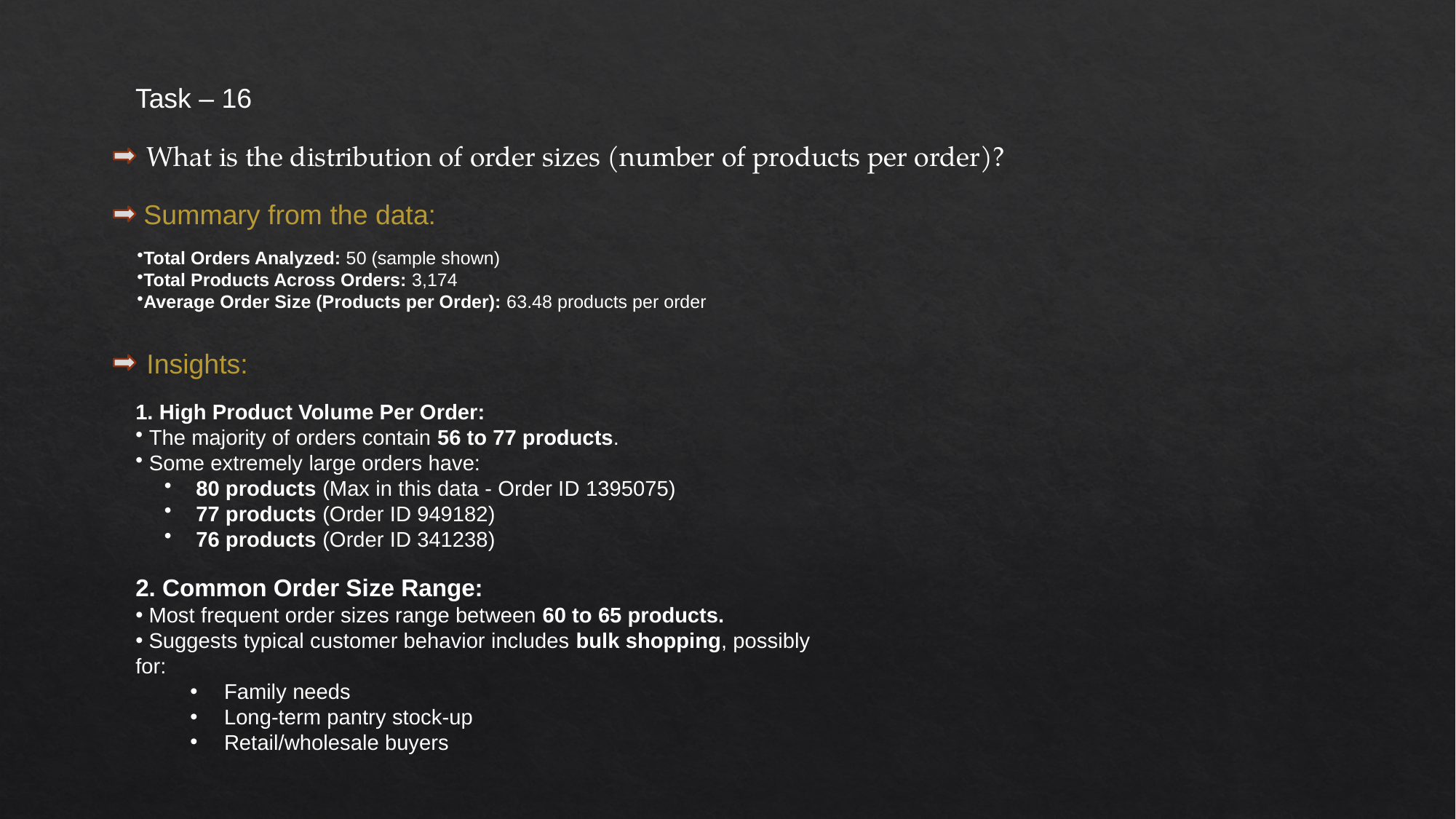

Task – 16
What is the distribution of order sizes (number of products per order)?

Summary from the data:

Total Orders Analyzed: 50 (sample shown)
Total Products Across Orders: 3,174
Average Order Size (Products per Order):​ 63.48 products per order
Insights:

1. High Product Volume Per Order:
 The majority of orders contain 56 to 77 products.
 Some extremely large orders have:
 80 products (Max in this data - Order ID 1395075)
 77 products (Order ID 949182)
 76 products (Order ID 341238)
2. Common Order Size Range:
 Most frequent order sizes range between 60 to 65 products.
 Suggests typical customer behavior includes bulk shopping, possibly for:
Family needs
Long-term pantry stock-up
Retail/wholesale buyers